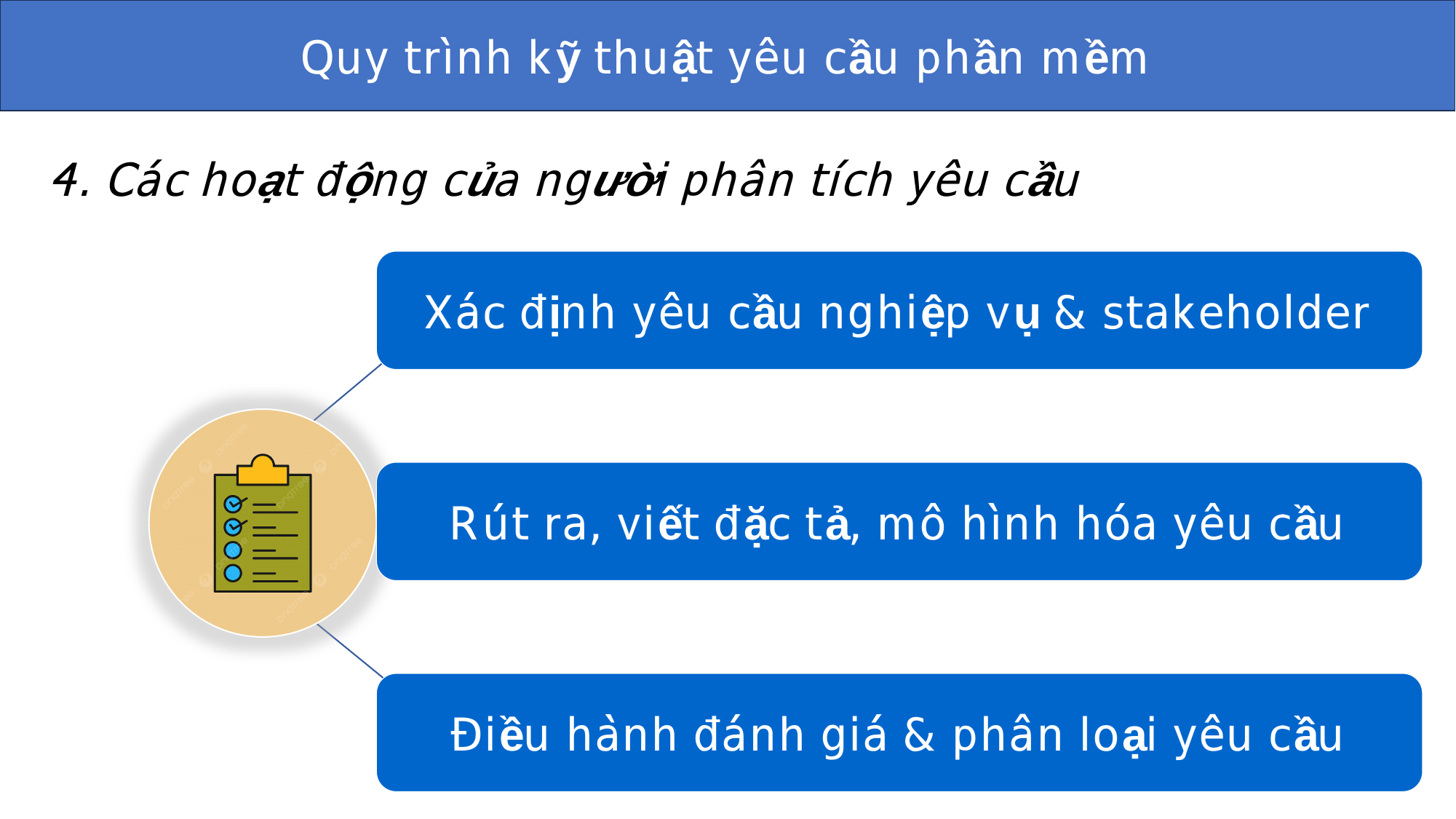

Quy trình kỹ thuật yêu cầu phần mềm
4. Các hoạt động của người phân tích yêu cầu

Xác định yêu cầu nghiệp vụ & stakeholder

Nhiệm vụ chính
Rút ra, viết đặc tả, mô hình hóa yêu cầu
Điều hành đánh giá & phân loại yêu cầu